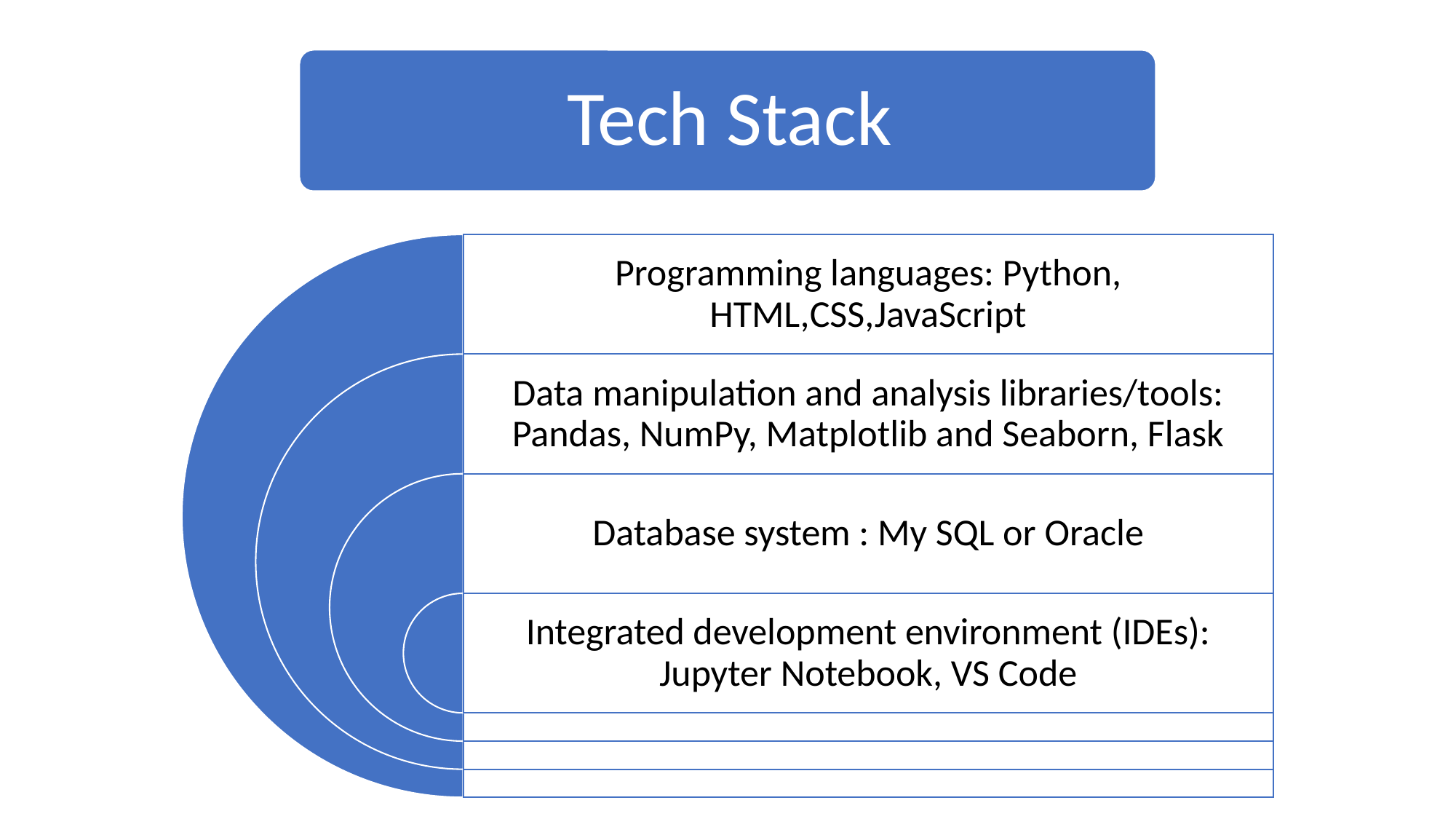

Tech Stack
Programming languages: Python, HTML,CSS,JavaScript
Data manipulation and analysis libraries/tools: Pandas, NumPy, Matplotlib and Seaborn, Flask
Database system : My SQL or Oracle
Integrated development environment (IDEs): Jupyter Notebook, VS Code